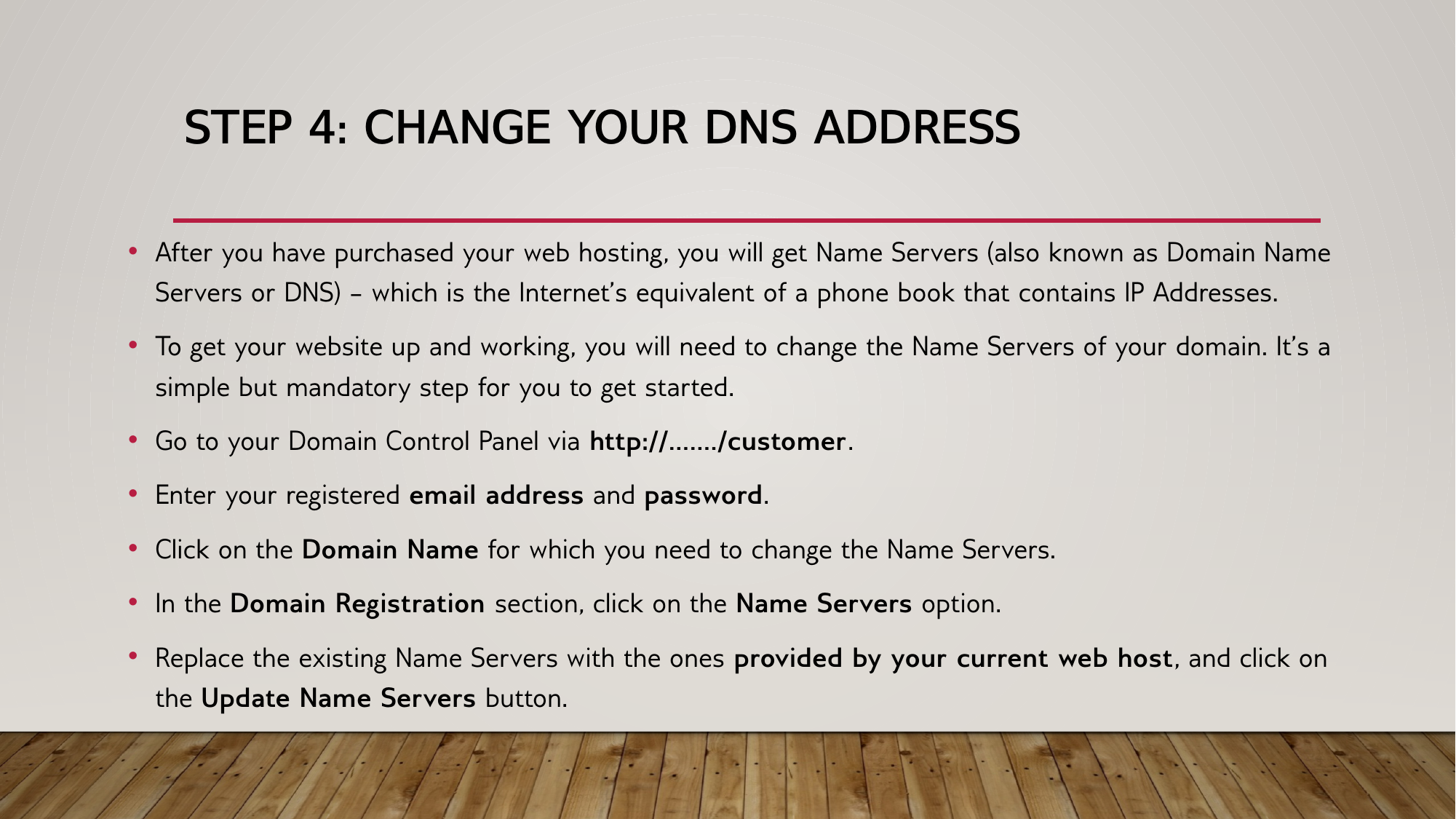

# Step 4: Change Your DNS Address
After you have purchased your web hosting, you will get Name Servers (also known as Domain Name Servers or DNS) – which is the Internet’s equivalent of a phone book that contains IP Addresses.
To get your website up and working, you will need to change the Name Servers of your domain. It’s a simple but mandatory step for you to get started.
Go to your Domain Control Panel via http://……./customer.
Enter your registered email address and password.
Click on the Domain Name for which you need to change the Name Servers.
In the Domain Registration section, click on the Name Servers option.
Replace the existing Name Servers with the ones provided by your current web host, and click on the Update Name Servers button.